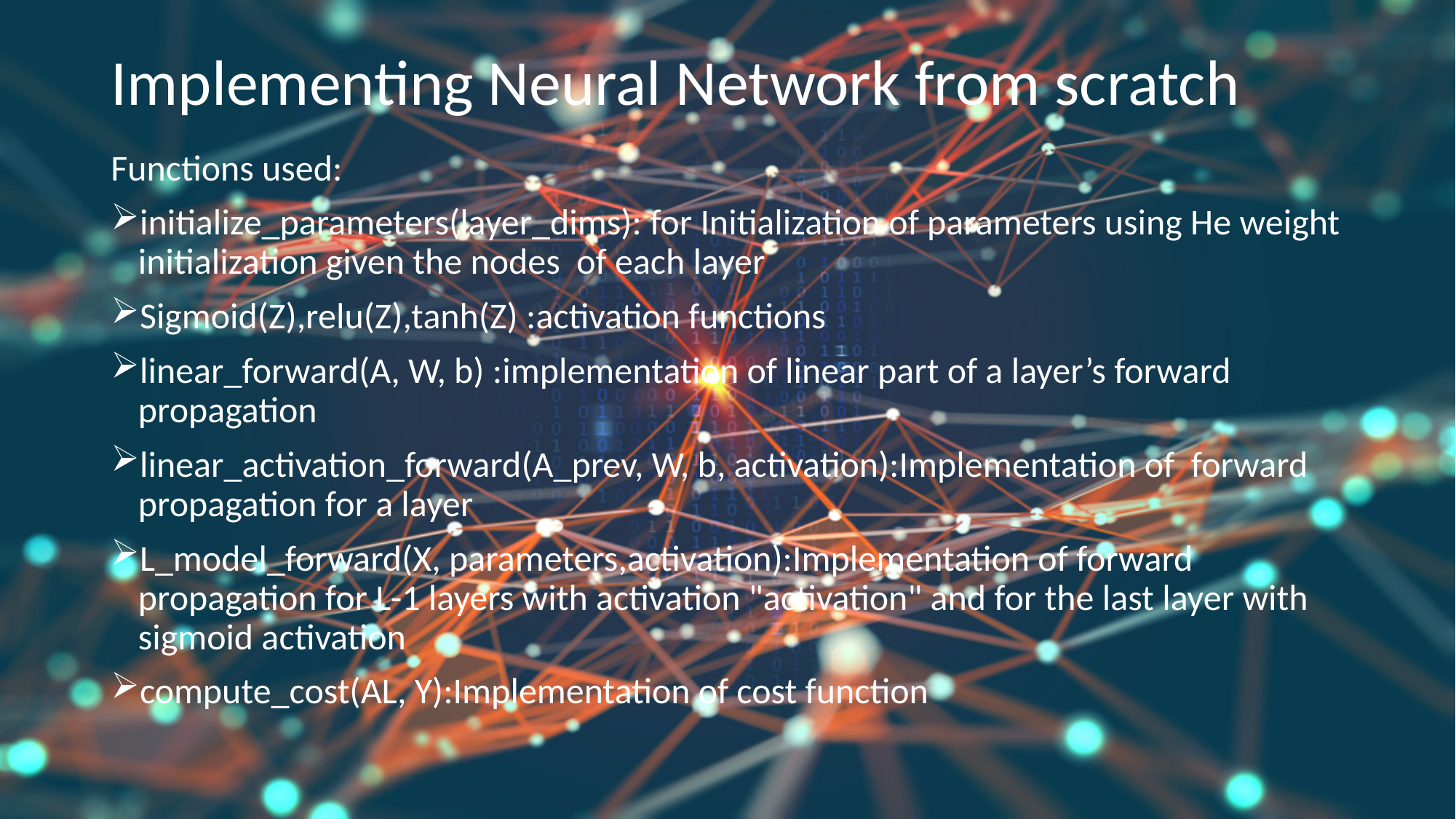

# Implementing Neural Network from scratch
Functions used:
initialize_parameters(layer_dims): for Initialization of parameters using He weight initialization given the nodes  of each layer
Sigmoid(Z),relu(Z),tanh(Z) :activation functions
linear_forward(A, W, b) :implementation of linear part of a layer’s forward propagation
linear_activation_forward(A_prev, W, b, activation):Implementation of  forward propagation for a layer
L_model_forward(X, parameters,activation):Implementation of forward propagation for L-1 layers with activation "activation" and for the last layer with sigmoid activation
compute_cost(AL, Y):Implementation of cost function